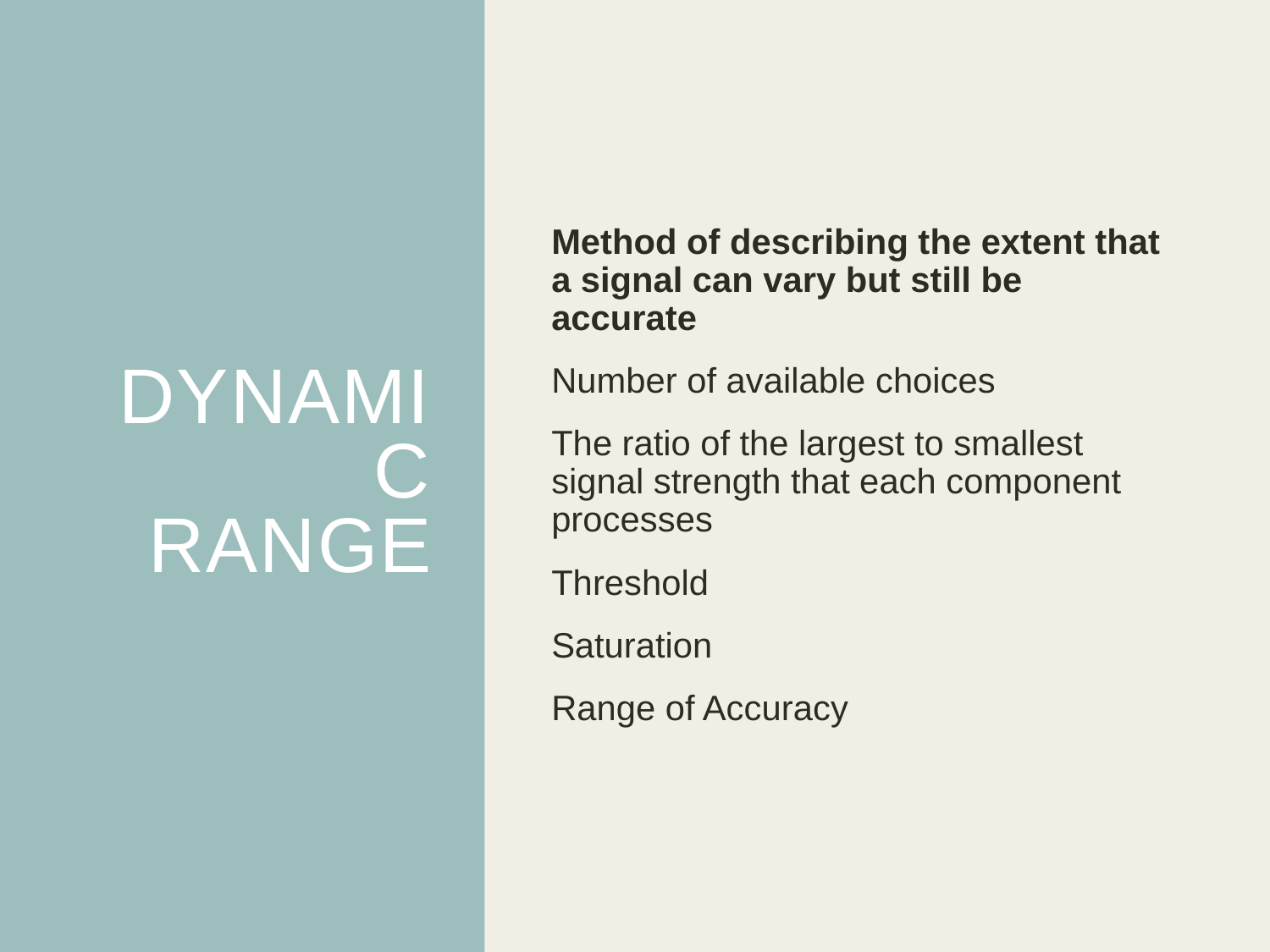

# Dynamic Range
Method of describing the extent that a signal can vary but still be accurate
Number of available choices
The ratio of the largest to smallest signal strength that each component processes
Threshold
Saturation
Range of Accuracy